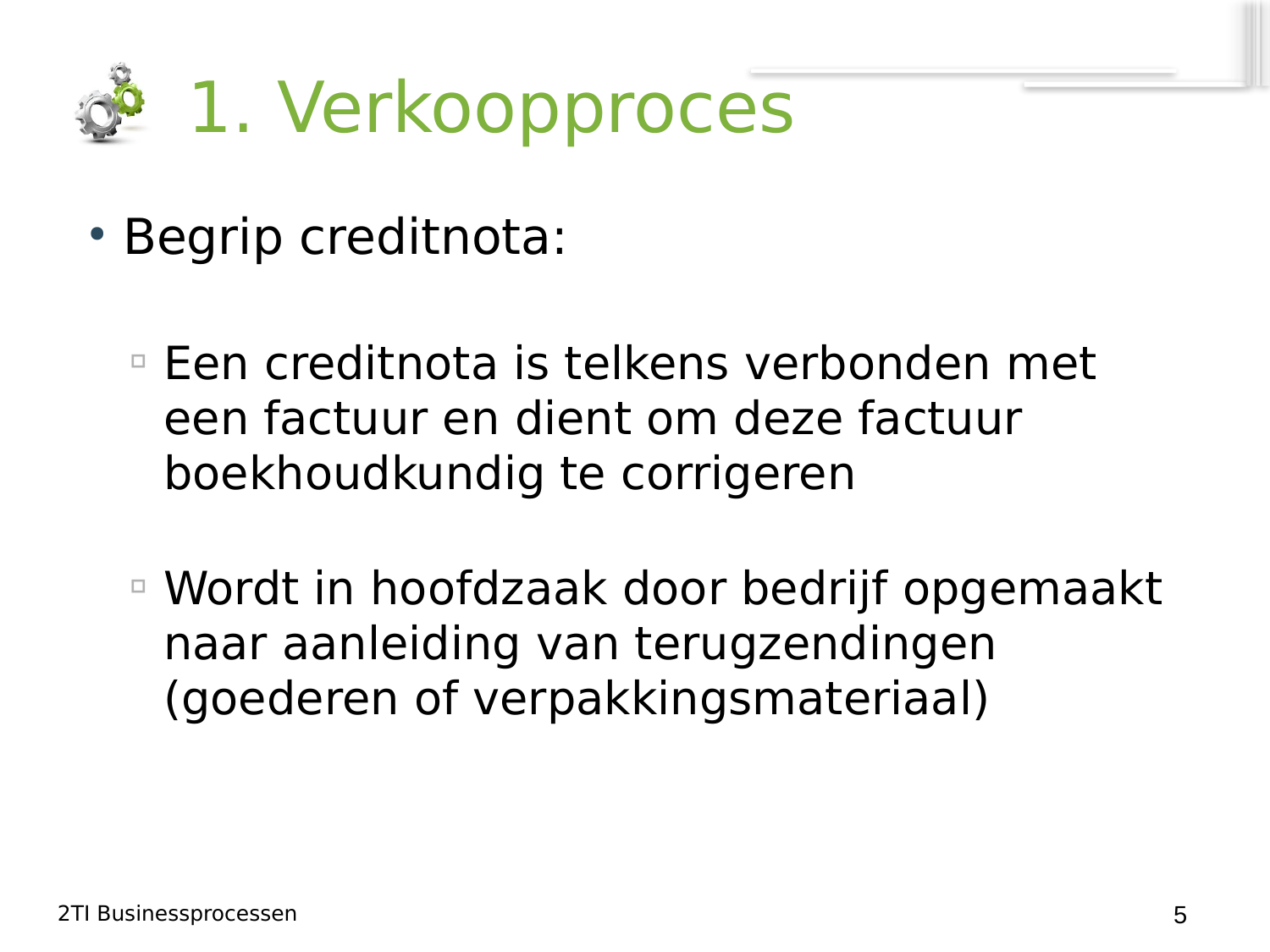

# 1. Verkoopproces
Begrip creditnota:

Een creditnota is telkens verbonden met een factuur en dient om deze factuur boekhoudkundig te corrigeren
Wordt in hoofdzaak door bedrijf opgemaakt naar aanleiding van terugzendingen (goederen of verpakkingsmateriaal)
5